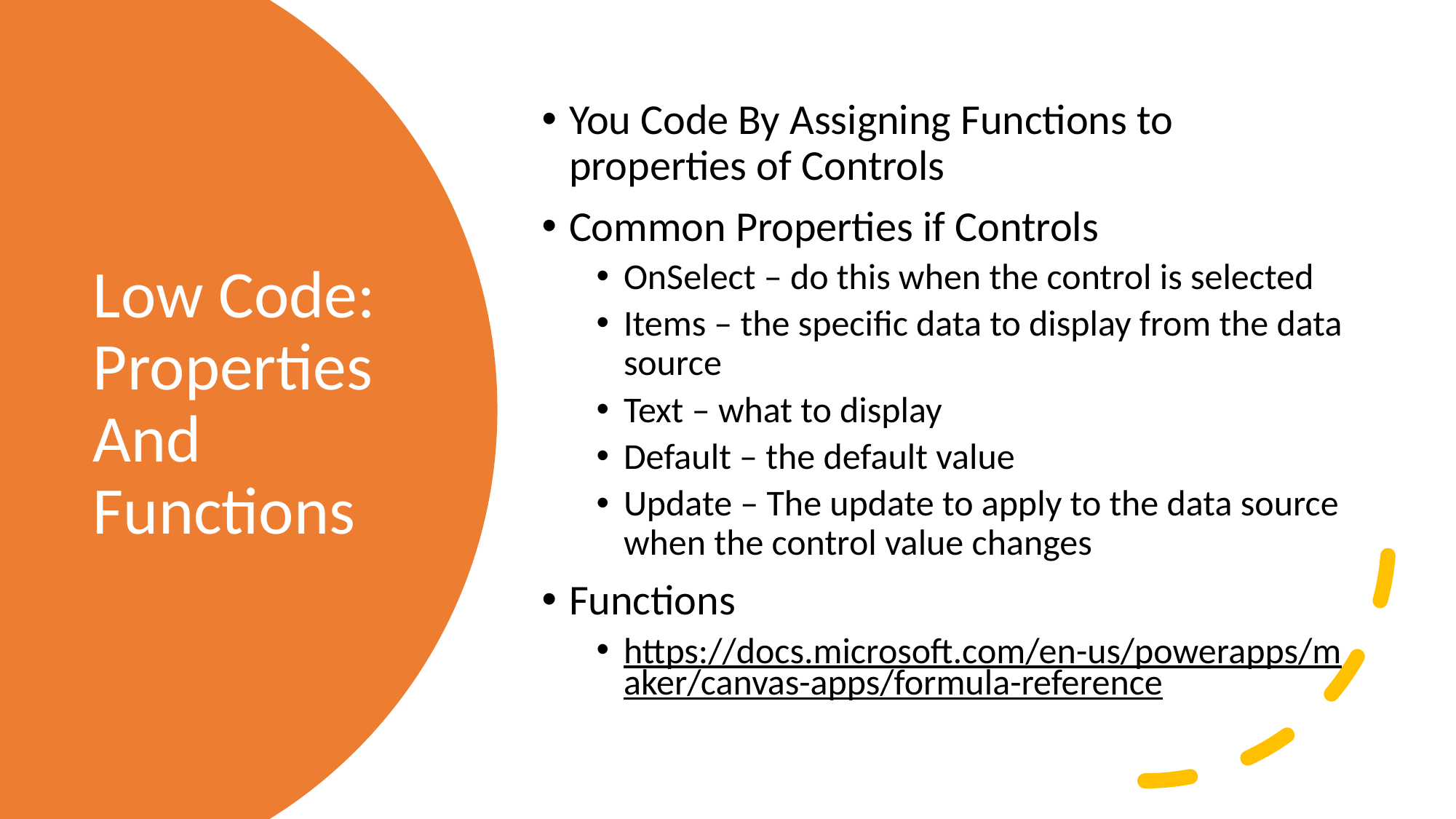

You Code By Assigning Functions to properties of Controls
Common Properties if Controls
OnSelect – do this when the control is selected
Items – the specific data to display from the data source
Text – what to display
Default – the default value
Update – The update to apply to the data source when the control value changes
Functions
https://docs.microsoft.com/en-us/powerapps/maker/canvas-apps/formula-reference
# Low Code: Properties And Functions